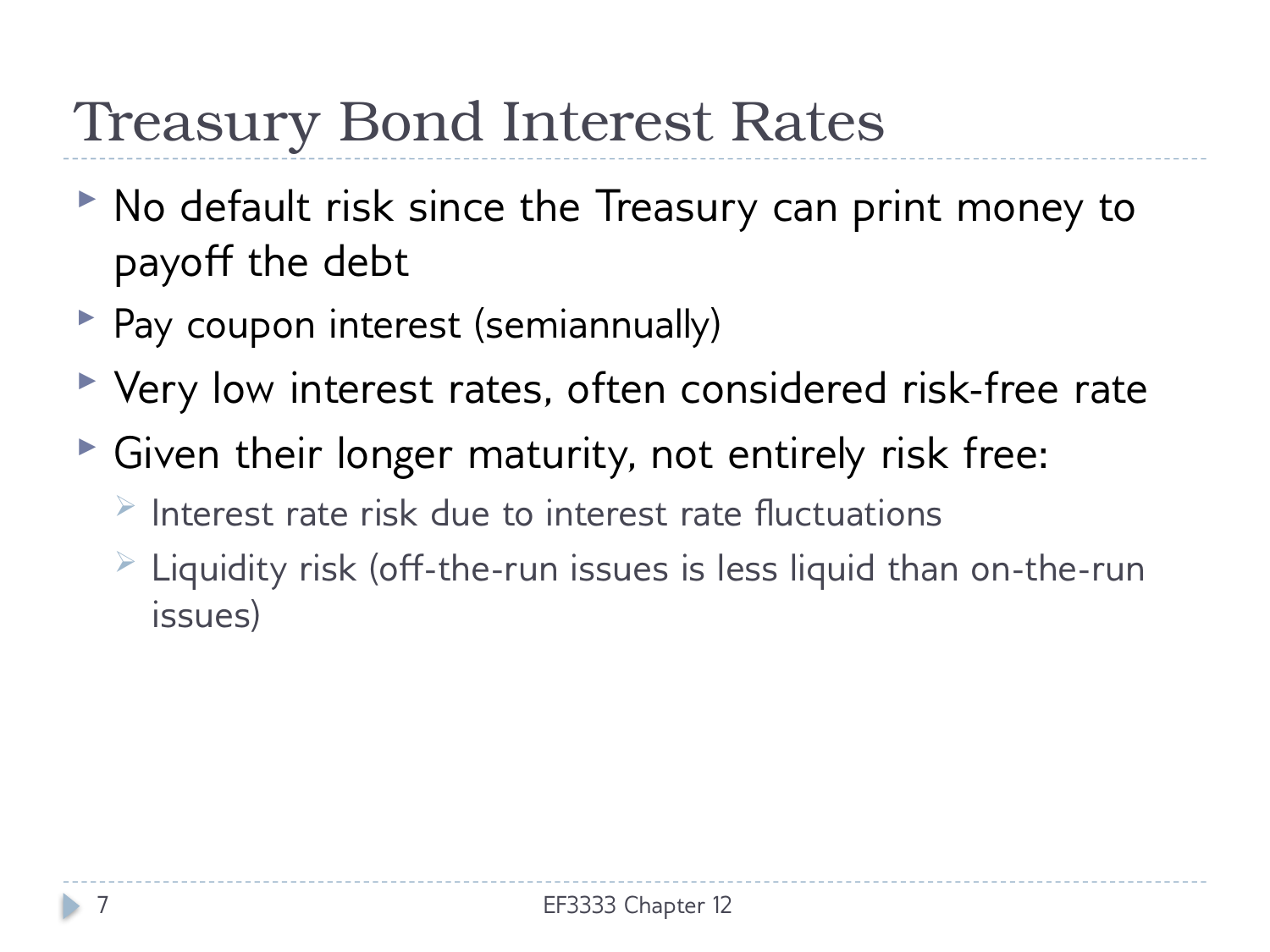

# Treasury Bond Interest Rates
No default risk since the Treasury can print money to payoff the debt
Pay coupon interest (semiannually)
Very low interest rates, often considered risk-free rate
Given their longer maturity, not entirely risk free:
Interest rate risk due to interest rate fluctuations
Liquidity risk (off-the-run issues is less liquid than on-the-run issues)

7
EF3333 Chapter 12